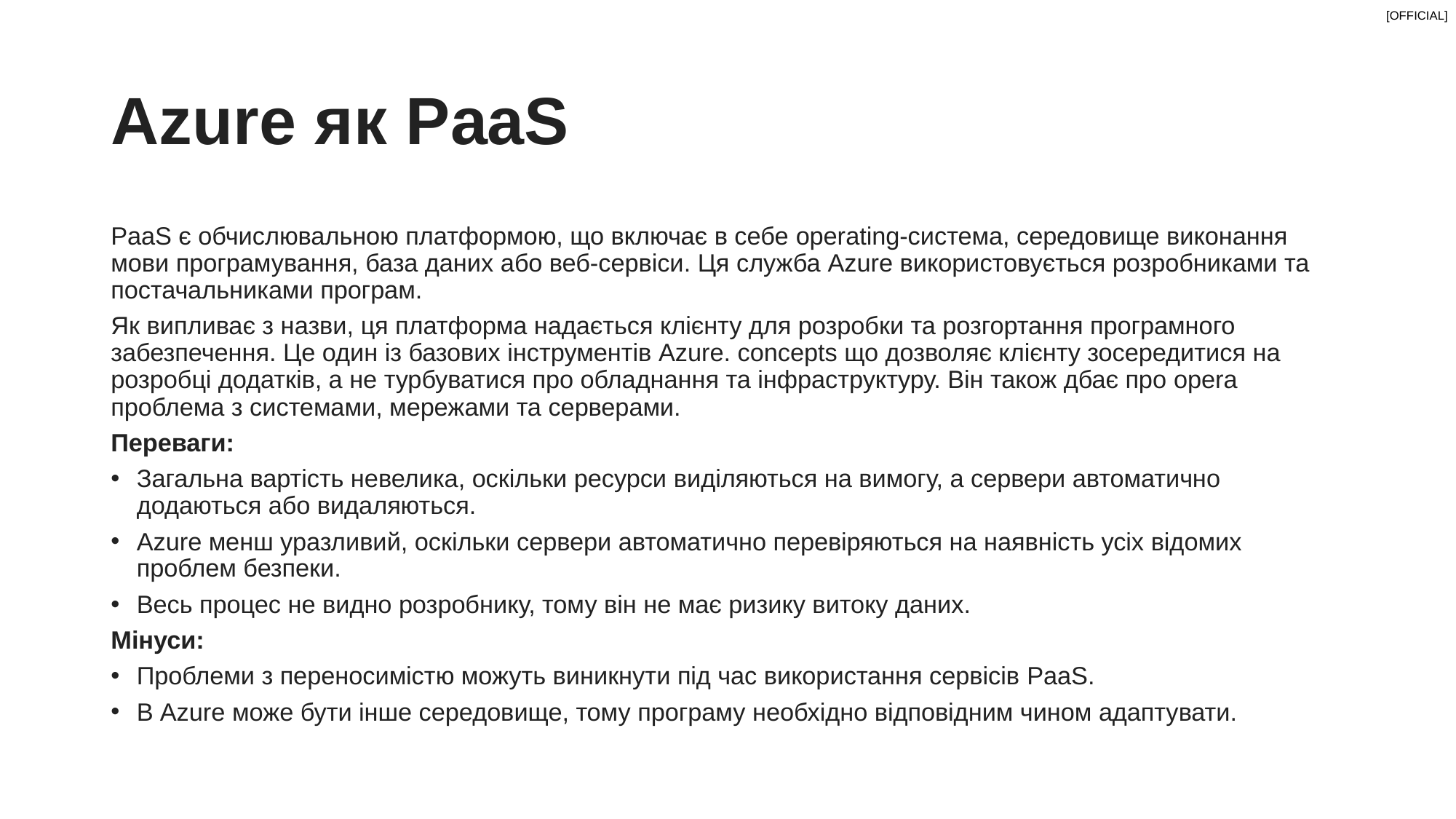

# Azure як PaaS
PaaS є обчислювальною платформою, що включає в себе operating-система, середовище виконання мови програмування, база даних або веб-сервіси. Ця служба Azure використовується розробниками та постачальниками програм.
Як випливає з назви, ця платформа надається клієнту для розробки та розгортання програмного забезпечення. Це один із базових інструментів Azure. concepts що дозволяє клієнту зосередитися на розробці додатків, а не турбуватися про обладнання та інфраструктуру. Він також дбає про opera проблема з системами, мережами та серверами.
Переваги:
Загальна вартість невелика, оскільки ресурси виділяються на вимогу, а сервери автоматично додаються або видаляються.
Azure менш уразливий, оскільки сервери автоматично перевіряються на наявність усіх відомих проблем безпеки.
Весь процес не видно розробнику, тому він не має ризику витоку даних.
Мінуси:
Проблеми з переносимістю можуть виникнути під час використання сервісів PaaS.
В Azure може бути інше середовище, тому програму необхідно відповідним чином адаптувати.